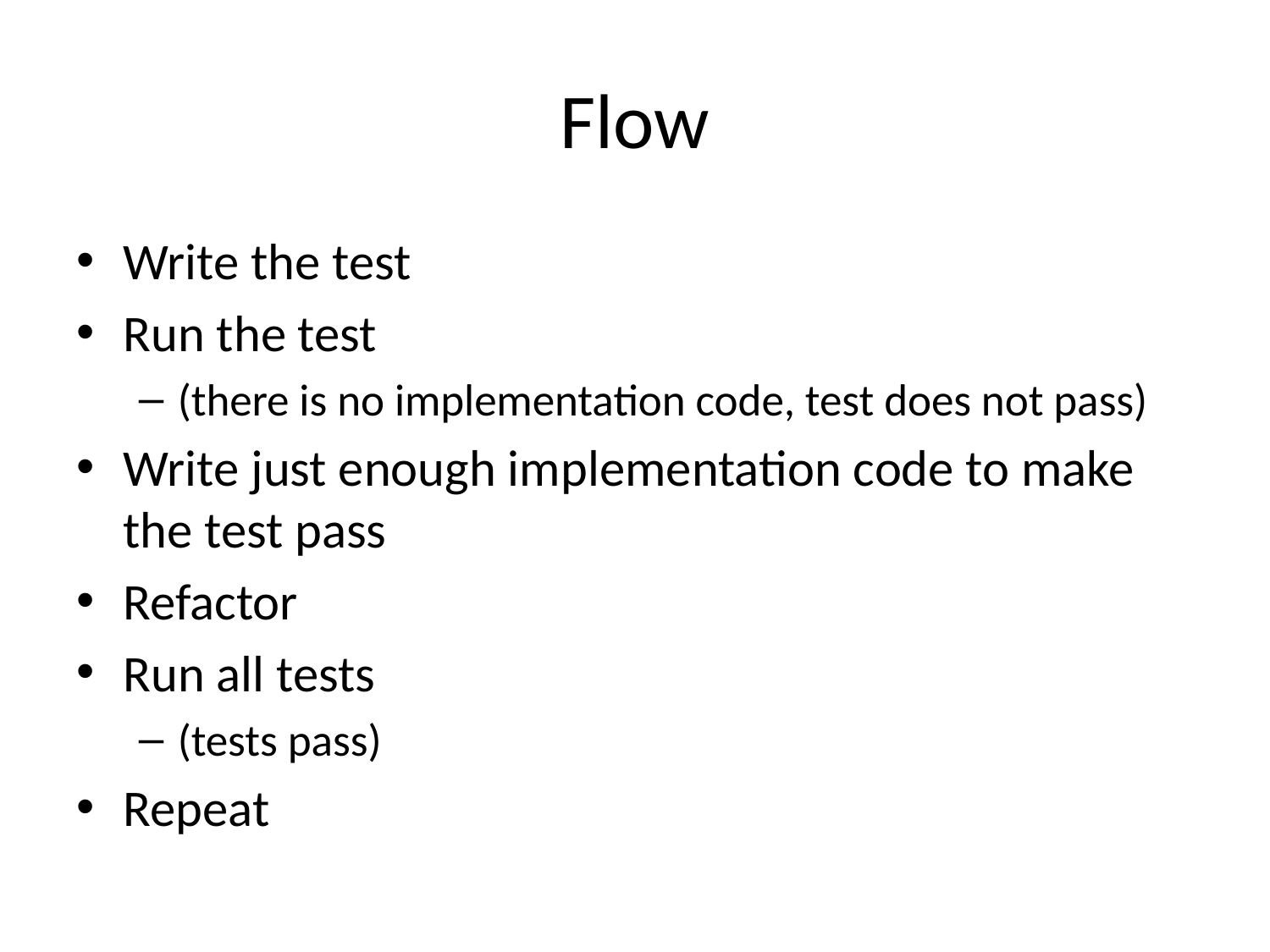

# Flow
Write the test
Run the test
(there is no implementation code, test does not pass)
Write just enough implementation code to make the test pass
Refactor
Run all tests
(tests pass)
Repeat